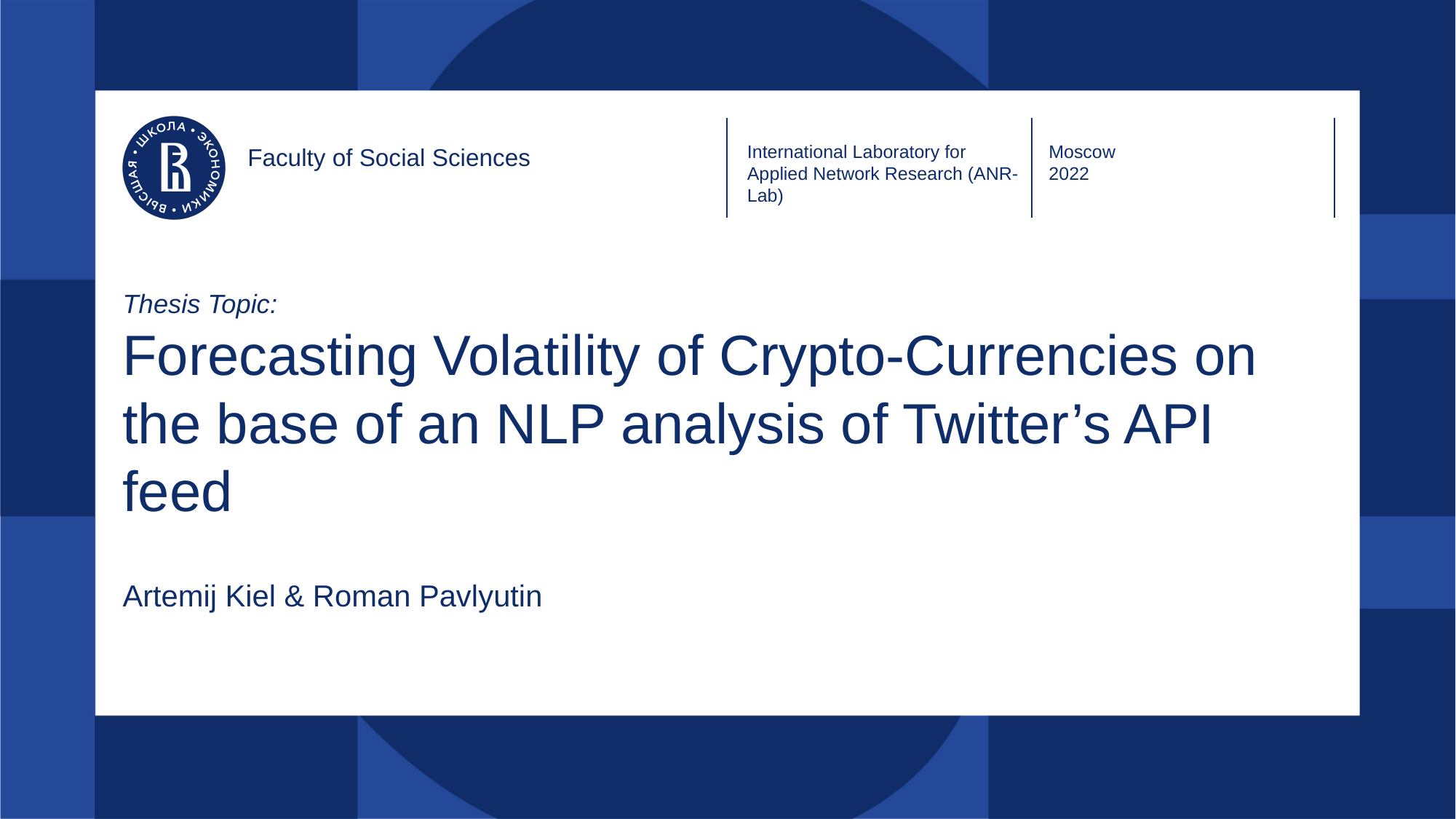

International Laboratory for Applied Network Research (ANR-Lab)
Moscow
2022
Faculty of Social Sciences
# Thesis Topic: Forecasting Volatility of Crypto-Currencies on the base of an NLP analysis of Twitter’s API feed
Artemij Kiel & Roman Pavlyutin